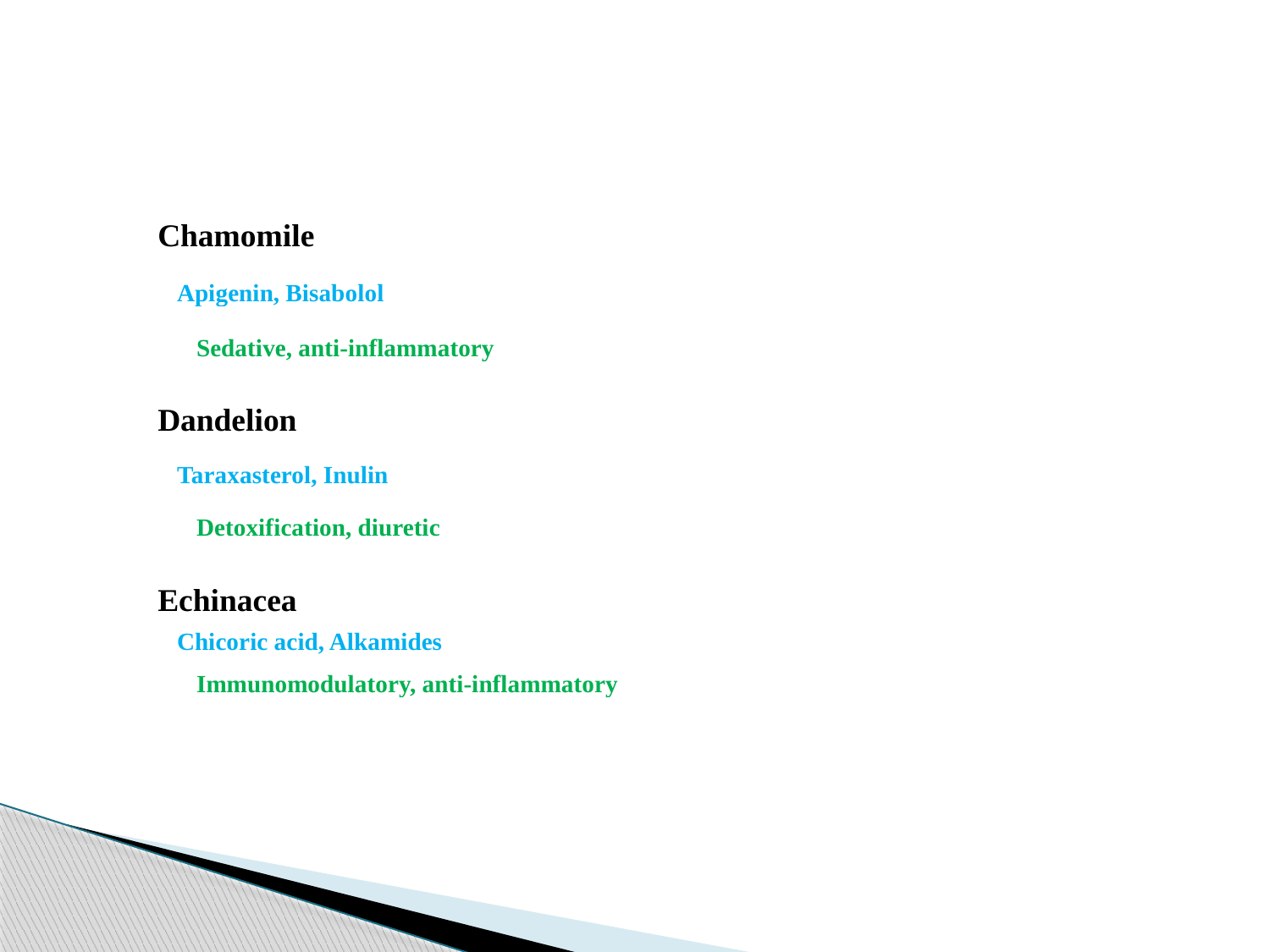

| Chamomile |
| --- |
| Apigenin, Bisabolol |
| Sedative, anti-inflammatory |
| Dandelion |
| Taraxasterol, Inulin |
| Detoxification, diuretic |
| Echinacea |
| Chicoric acid, Alkamides |
| Immunomodulatory, anti-inflammatory |